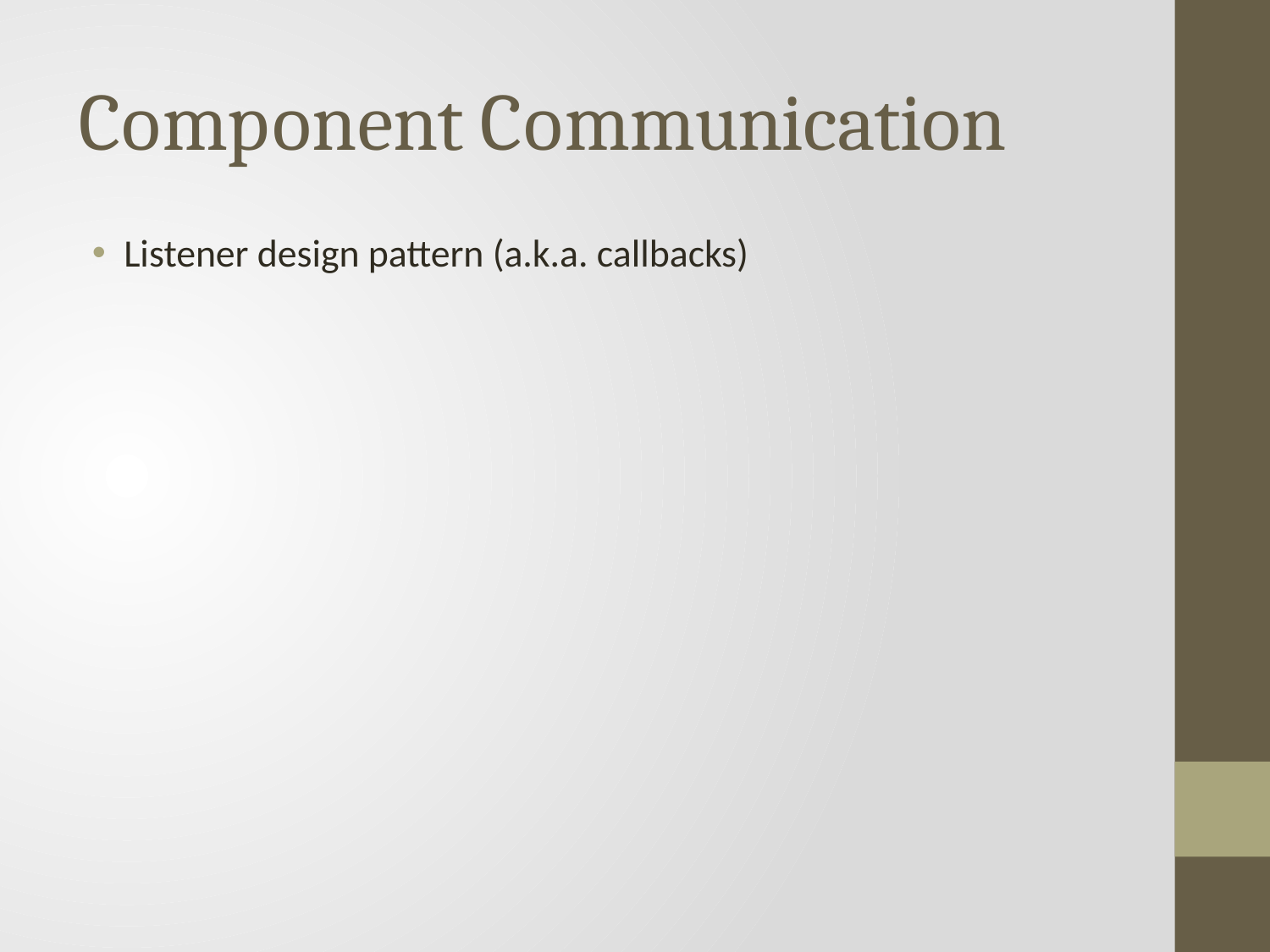

# Component Communication
Listener design pattern (a.k.a. callbacks)